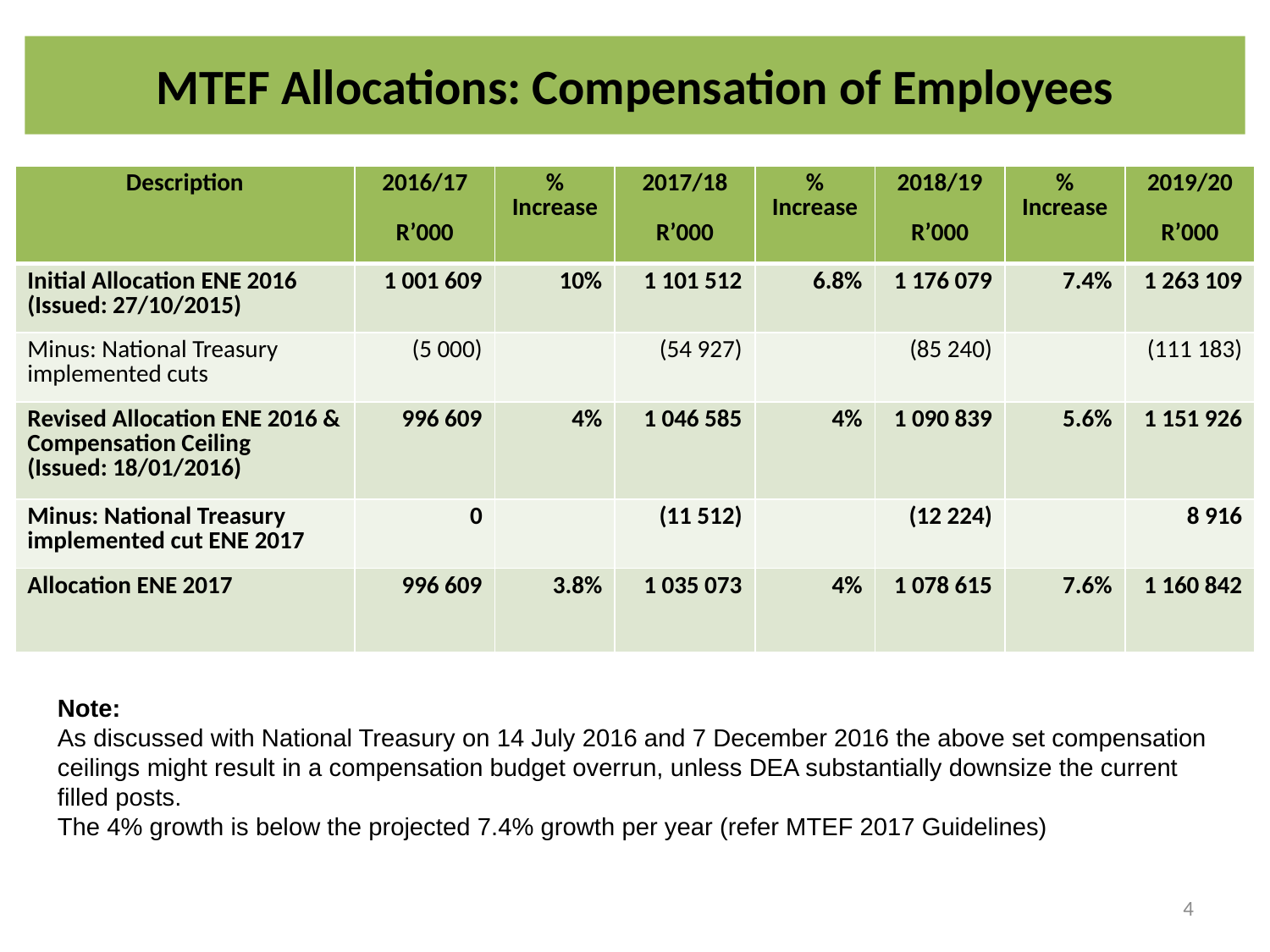

# MTEF Allocations: Compensation of Employees
| Description | 2016/17 R’000 | % Increase | 2017/18 R’000 | % Increase | 2018/19 R’000 | % Increase | 2019/20 R’000 |
| --- | --- | --- | --- | --- | --- | --- | --- |
| Initial Allocation ENE 2016 (Issued: 27/10/2015) | 1 001 609 | 10% | 1 101 512 | 6.8% | 1 176 079 | 7.4% | 1 263 109 |
| Minus: National Treasury implemented cuts | (5 000) |  | (54 927) |  | (85 240) |  | (111 183) |
| Revised Allocation ENE 2016 & Compensation Ceiling (Issued: 18/01/2016) | 996 609 | 4% | 1 046 585 | 4% | 1 090 839 | 5.6% | 1 151 926 |
| Minus: National Treasury implemented cut ENE 2017 | 0 |  | (11 512) |  | (12 224) |  | 8 916 |
| Allocation ENE 2017 | 996 609 | 3.8% | 1 035 073 | 4% | 1 078 615 | 7.6% | 1 160 842 |

Note:
As discussed with National Treasury on 14 July 2016 and 7 December 2016 the above set compensation ceilings might result in a compensation budget overrun, unless DEA substantially downsize the current filled posts.
The 4% growth is below the projected 7.4% growth per year (refer MTEF 2017 Guidelines)
4